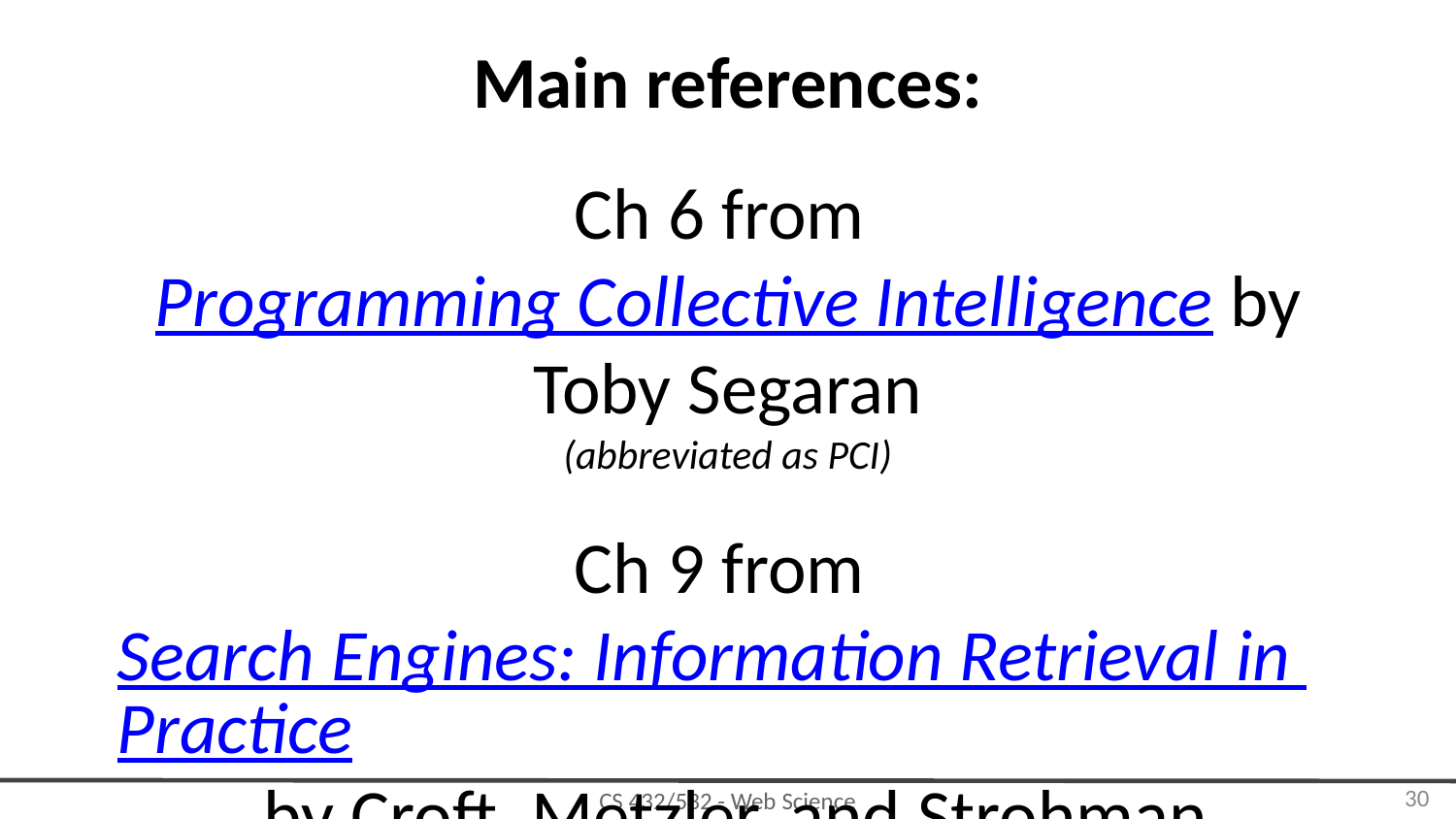

Main references:

Ch 6 from Programming Collective Intelligence by Toby Segaran
(abbreviated as PCI)

Ch 9 from Search Engines: Information Retrieval in Practice by Croft, Metzler, and Strohman
(abbreviated as SEIRP)
30